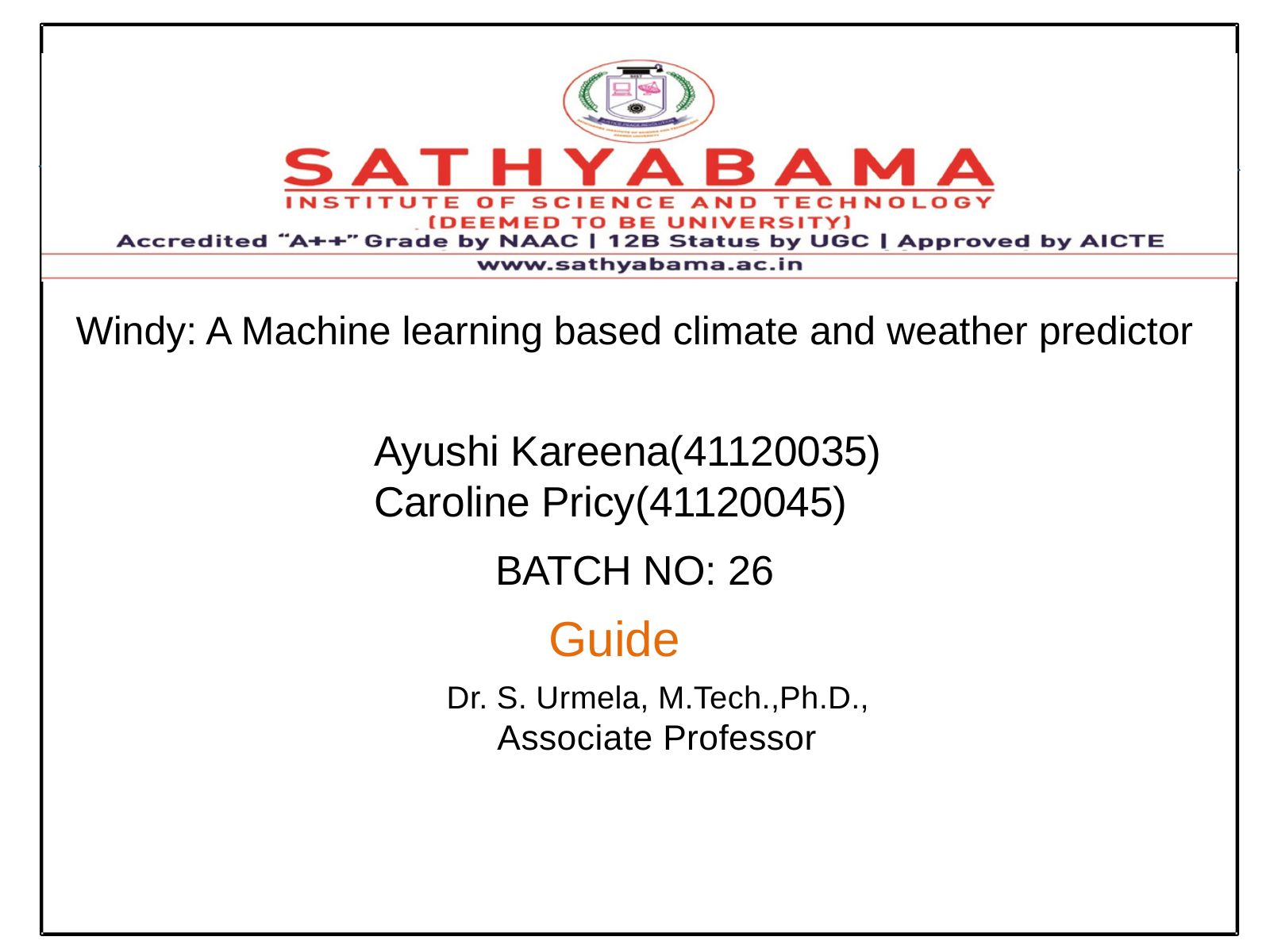

Windy: A Machine learning based climate and weather predictor
             Ayushi Kareena(41120035)
             Caroline Pricy(41120045)

BATCH NO: 26
  Guide
                                       Dr. S. Urmela, M.Tech.,Ph.D.,
                                        Associate Professor